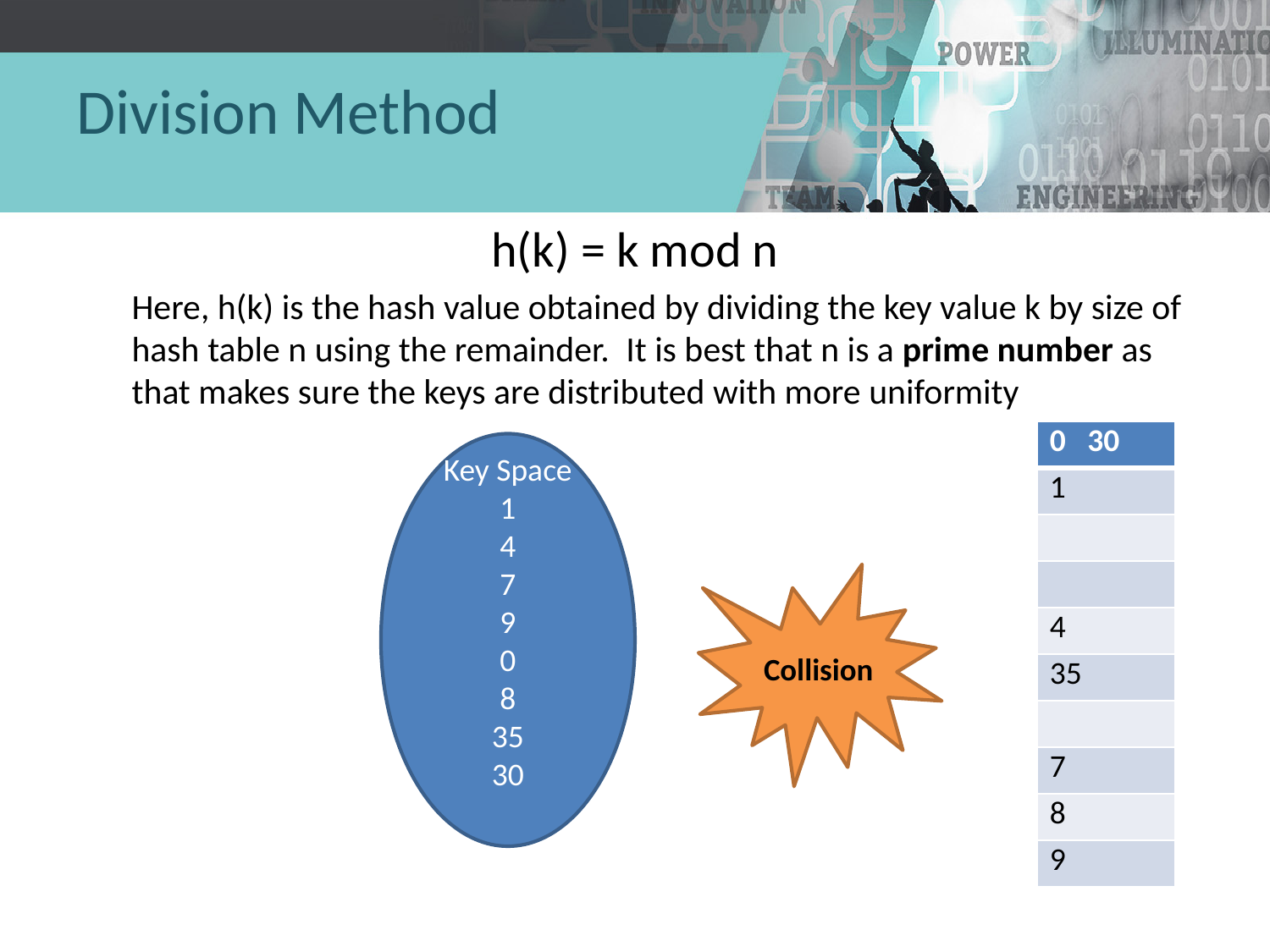

# Division Method
h(k) = k mod n
Here, h(k) is the hash value obtained by dividing the key value k by size of hash table n using the remainder.  It is best that n is a prime number as that makes sure the keys are distributed with more uniformity

| 0 30 |
| --- |
| 1 |
|  |
|  |
| 4 |
| 35 |
|  |
| 7 |
| 8 |
| 9 |
Key Space
1
4
7
9
0
8
35
30

Collision